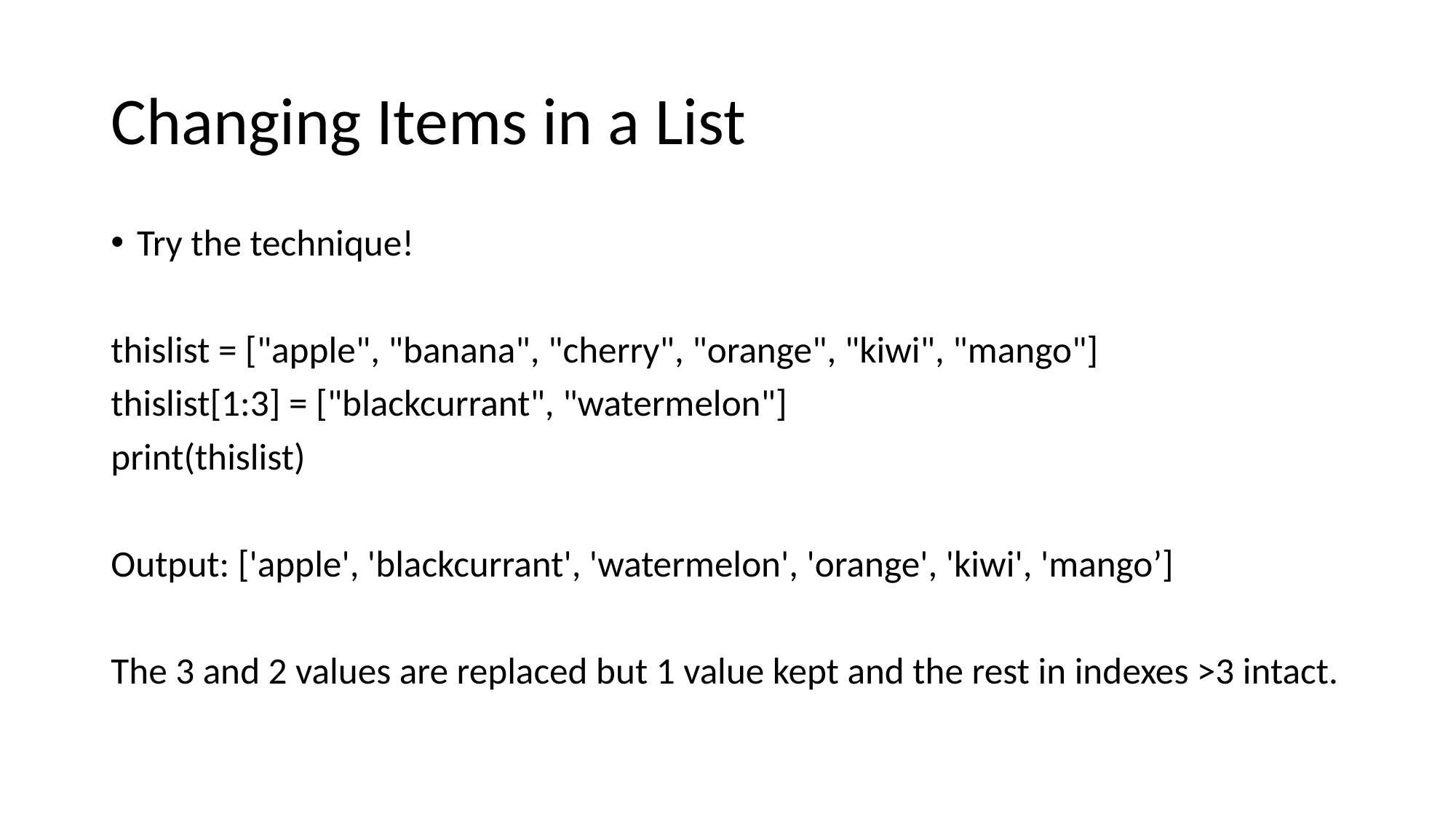

# Changing Items in a List
Try the technique!

thislist = ["apple", "banana", "cherry", "orange", "kiwi", "mango"]
thislist[1:3] = ["blackcurrant", "watermelon"]
print(thislist)

Output: ['apple', 'blackcurrant', 'watermelon', 'orange', 'kiwi', 'mango’]

The 3 and 2 values are replaced but 1 value kept and the rest in indexes >3 intact.